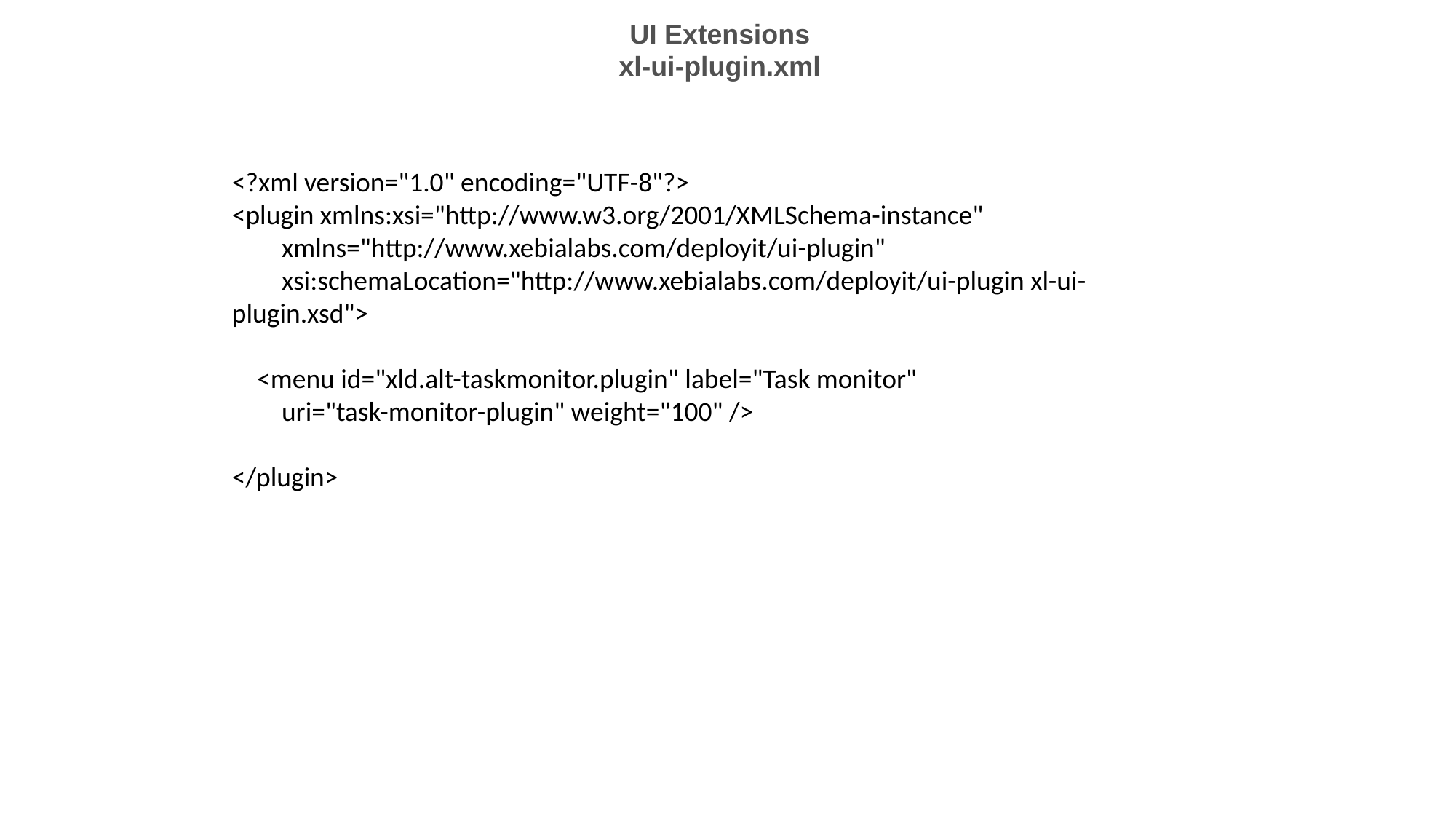

UI Extensions
xl-ui-plugin.xml
<?xml version="1.0" encoding="UTF-8"?>
<plugin xmlns:xsi="http://www.w3.org/2001/XMLSchema-instance"
        xmlns="http://www.xebialabs.com/deployit/ui-plugin"
        xsi:schemaLocation="http://www.xebialabs.com/deployit/ui-plugin xl-ui-plugin.xsd">

    <menu id="xld.alt-taskmonitor.plugin" label="Task monitor"
        uri="task-monitor-plugin" weight="100" />

</plugin>